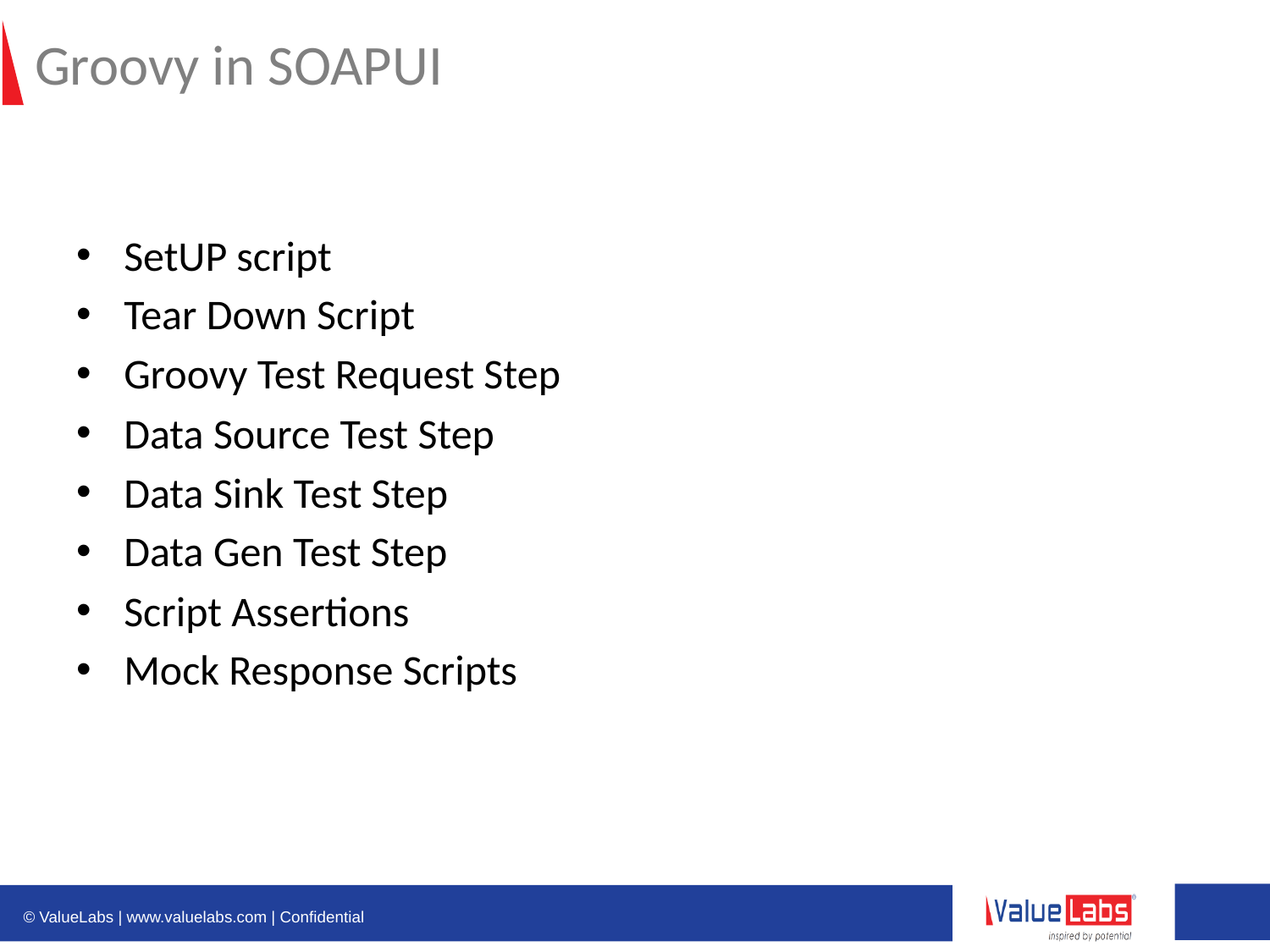

# Groovy in SOAPUI
SetUP script
Tear Down Script
Groovy Test Request Step
Data Source Test Step
Data Sink Test Step
Data Gen Test Step
Script Assertions
Mock Response Scripts